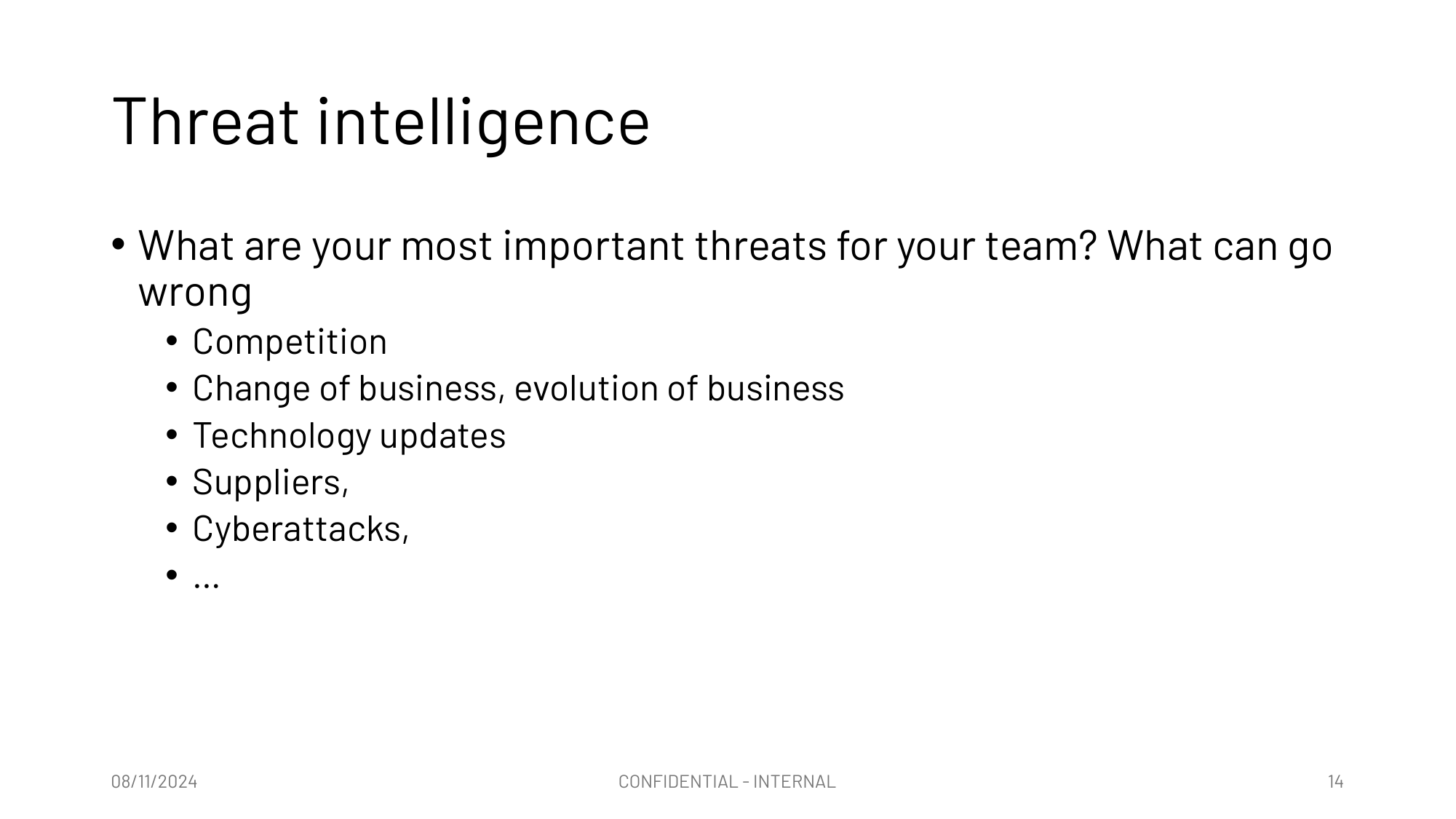

# Threat intelligence
What are your most important threats for your team? What can go wrong
Competition
Change of business, evolution of business
Technology updates
Suppliers,
Cyberattacks,
…
08/11/2024
CONFIDENTIAL - INTERNAL
14